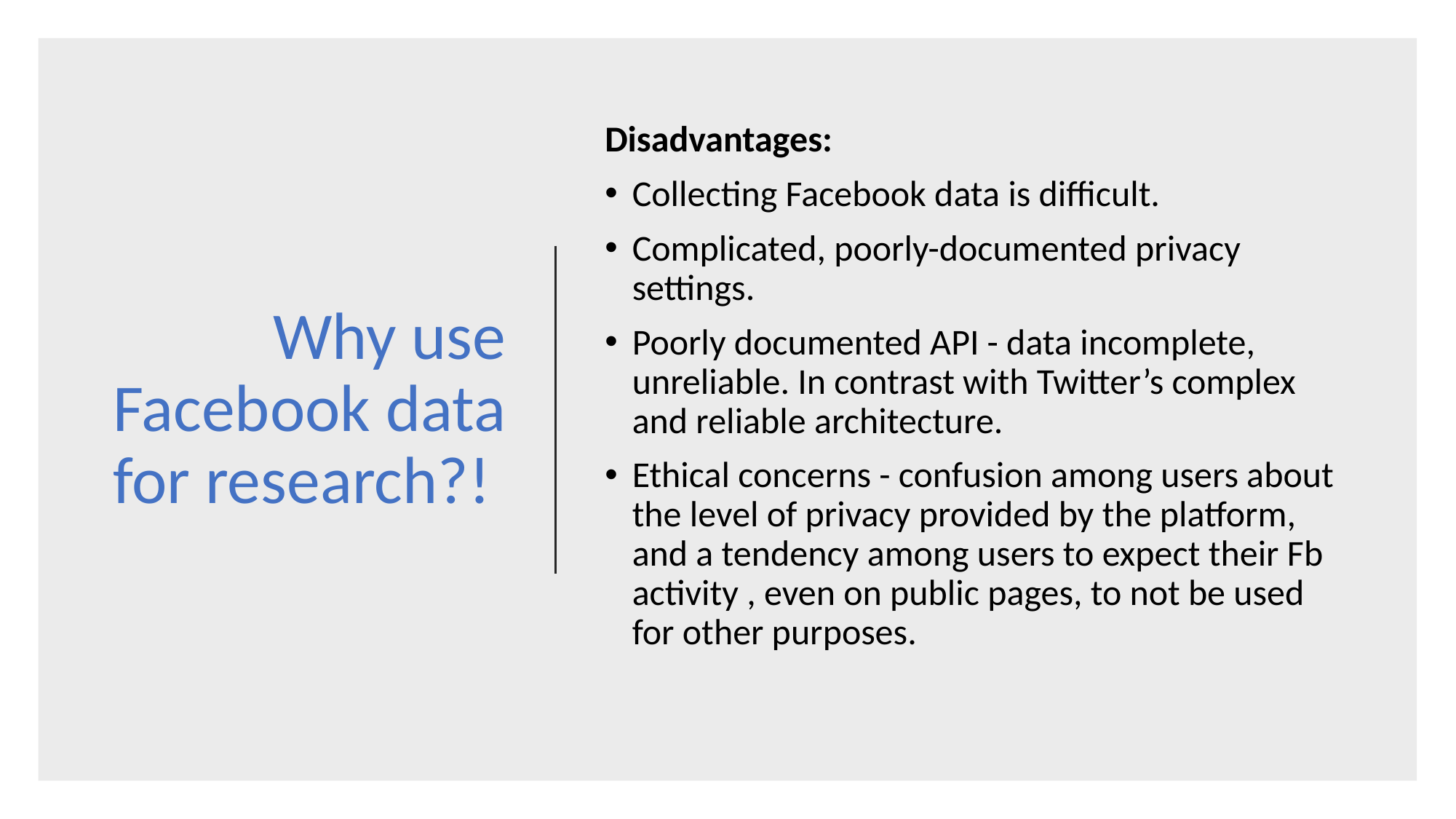

# Why use Facebook data for research?!
Disadvantages:
Collecting Facebook data is difficult.
Complicated, poorly-documented privacy settings.
Poorly documented API - data incomplete, unreliable. In contrast with Twitter’s complex and reliable architecture.
Ethical concerns - confusion among users about the level of privacy provided by the platform, and a tendency among users to expect their Fb activity , even on public pages, to not be used for other purposes.